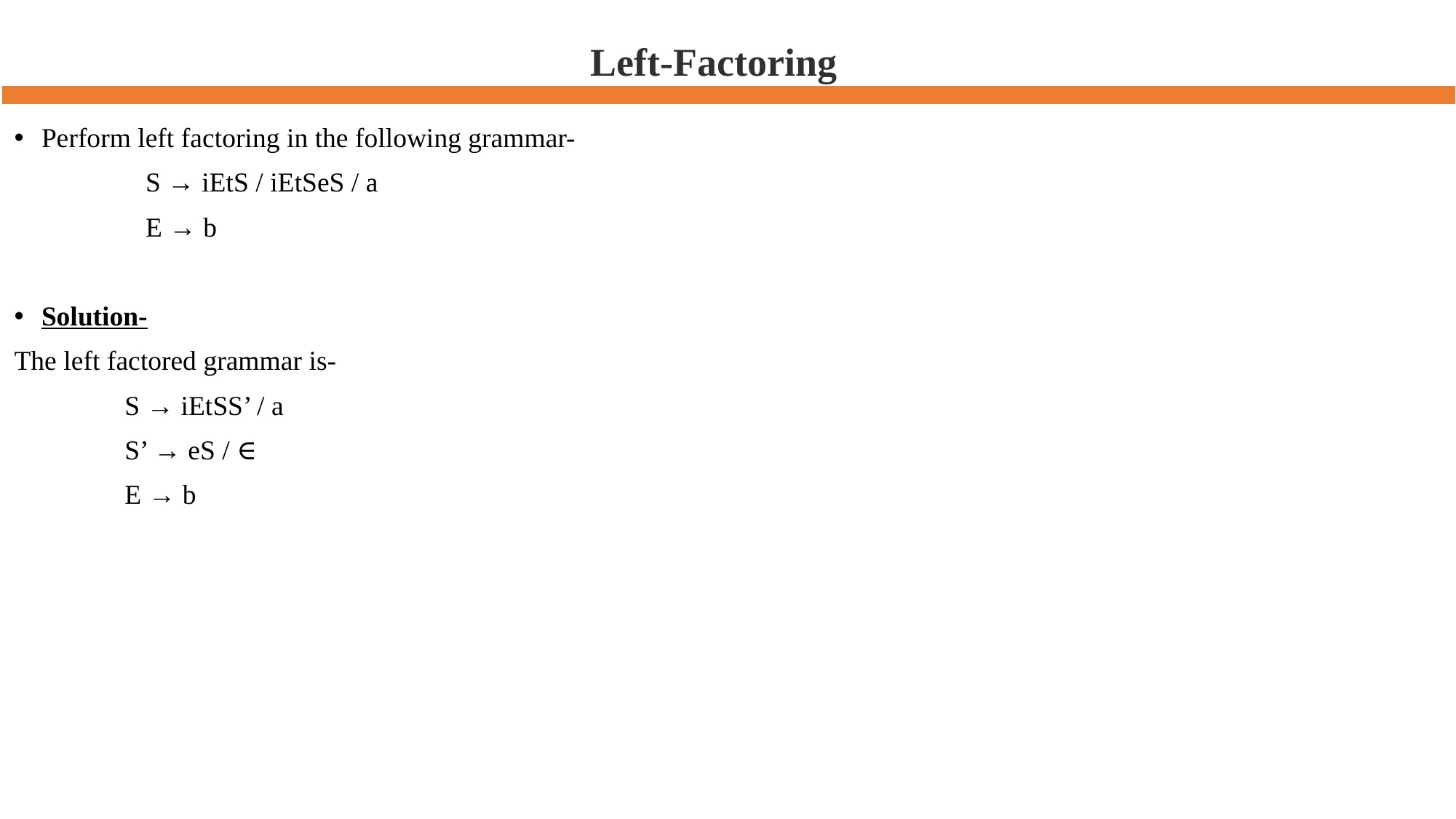

# Left-Factoring
Perform left factoring in the following grammar-
                   S → iEtS / iEtSeS / a
                   E → b

Solution-
The left factored grammar is-
                S → iEtSS’ / a
                S’ → eS / ∈
                E → b